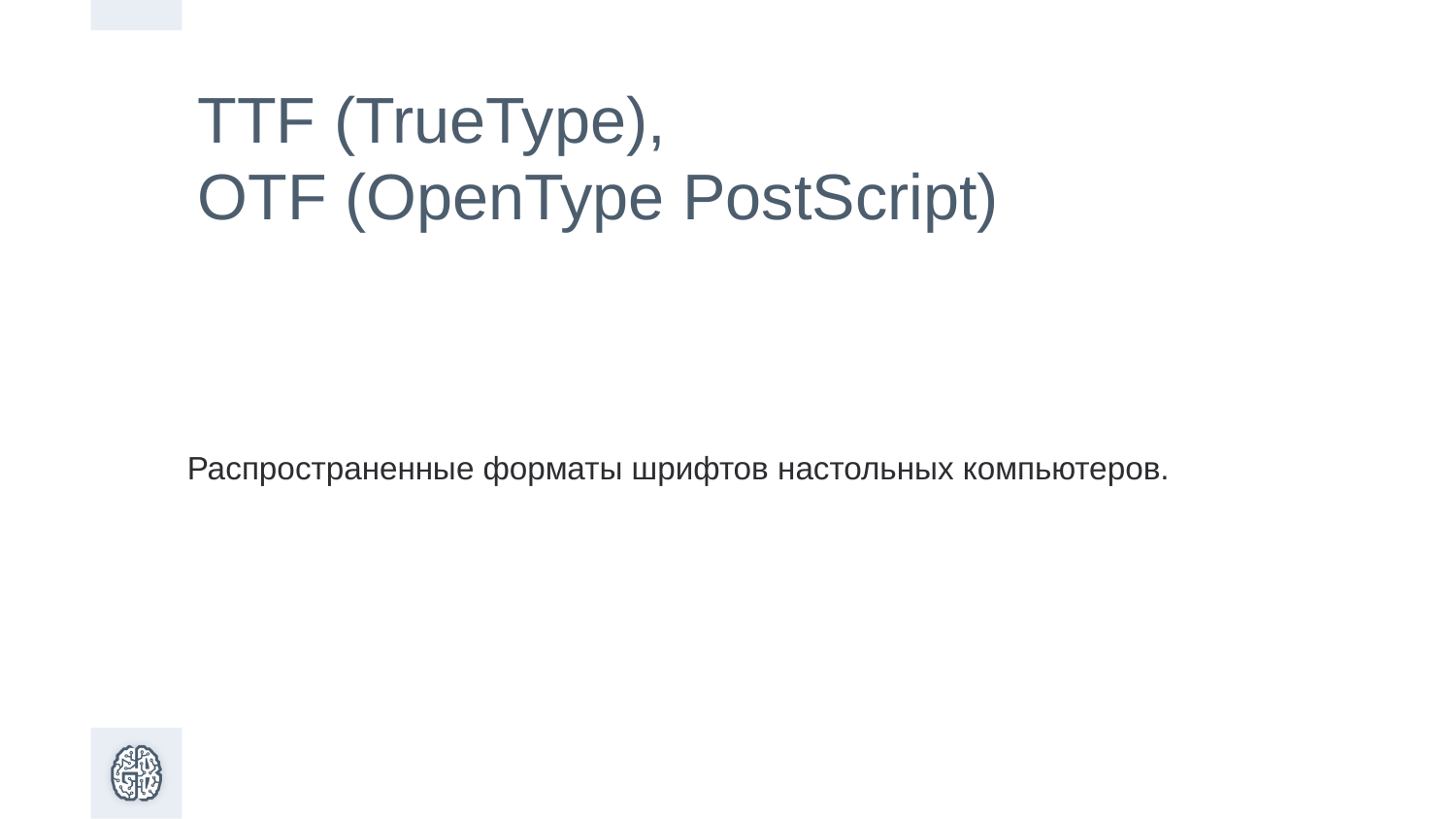

TTF (TrueType),
OTF (OpenType PostScript)
Распространенные форматы шрифтов настольных компьютеров.